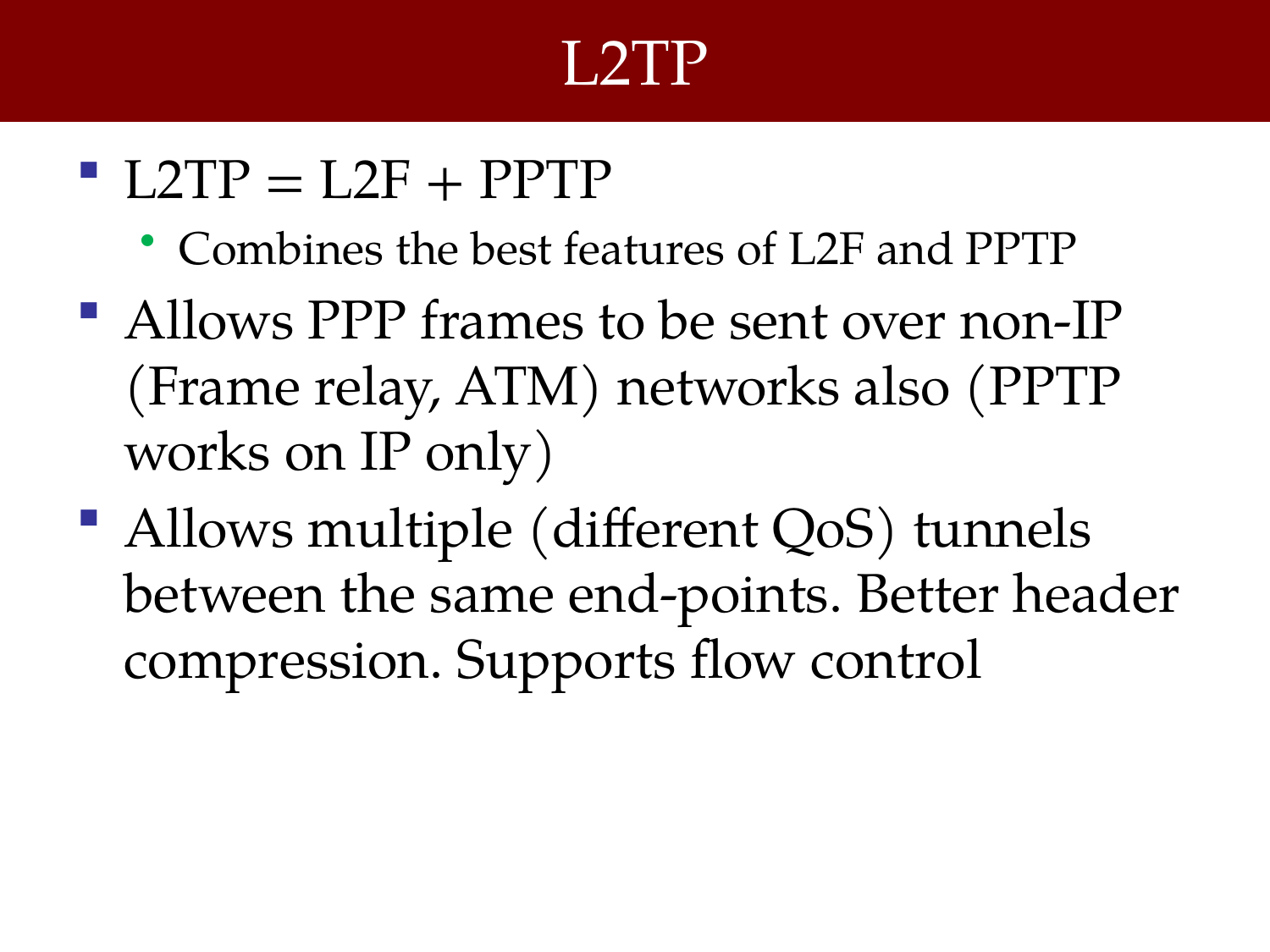

# L2TP
L2TP = L2F + PPTP
Combines the best features of L2F and PPTP
Allows PPP frames to be sent over non-IP (Frame relay, ATM) networks also (PPTP works on IP only)
Allows multiple (different QoS) tunnels between the same end-points. Better header compression. Supports flow control